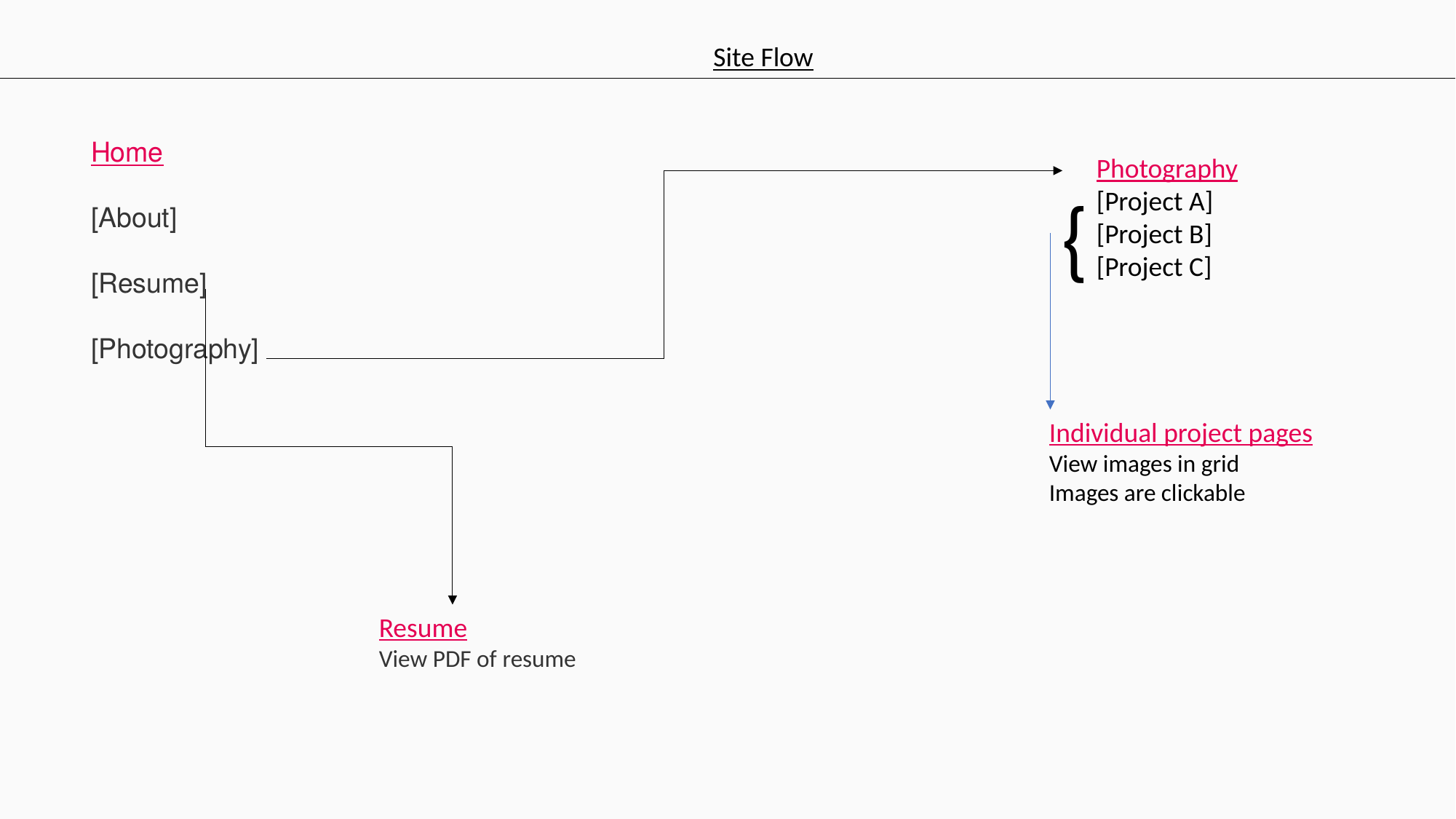

Site Flow
Home

[About]

[Resume]

[Photography]
Photography
[Project A]
[Project B]
[Project C]
{
Individual project pages
View images in grid
Images are clickable
Resume
View PDF of resume